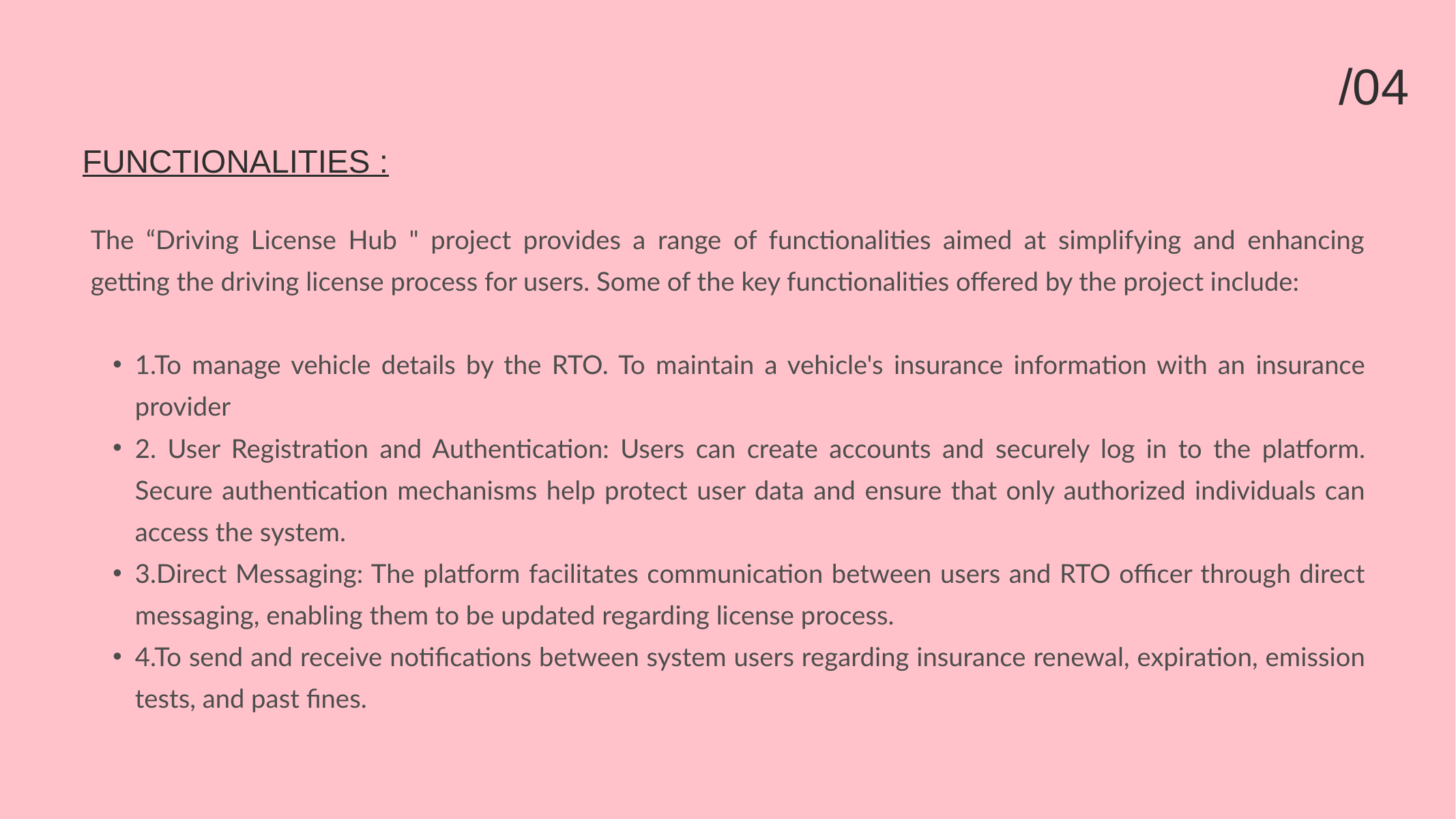

/04
FUNCTIONALITIES :
The “Driving License Hub " project provides a range of functionalities aimed at simplifying and enhancing getting the driving license process for users. Some of the key functionalities offered by the project include:

1.To manage vehicle details by the RTO. To maintain a vehicle's insurance information with an insurance provider
2. User Registration and Authentication: Users can create accounts and securely log in to the platform. Secure authentication mechanisms help protect user data and ensure that only authorized individuals can access the system.
3.Direct Messaging: The platform facilitates communication between users and RTO officer through direct messaging, enabling them to be updated regarding license process.
4.To send and receive notifications between system users regarding insurance renewal, expiration, emission tests, and past fines.